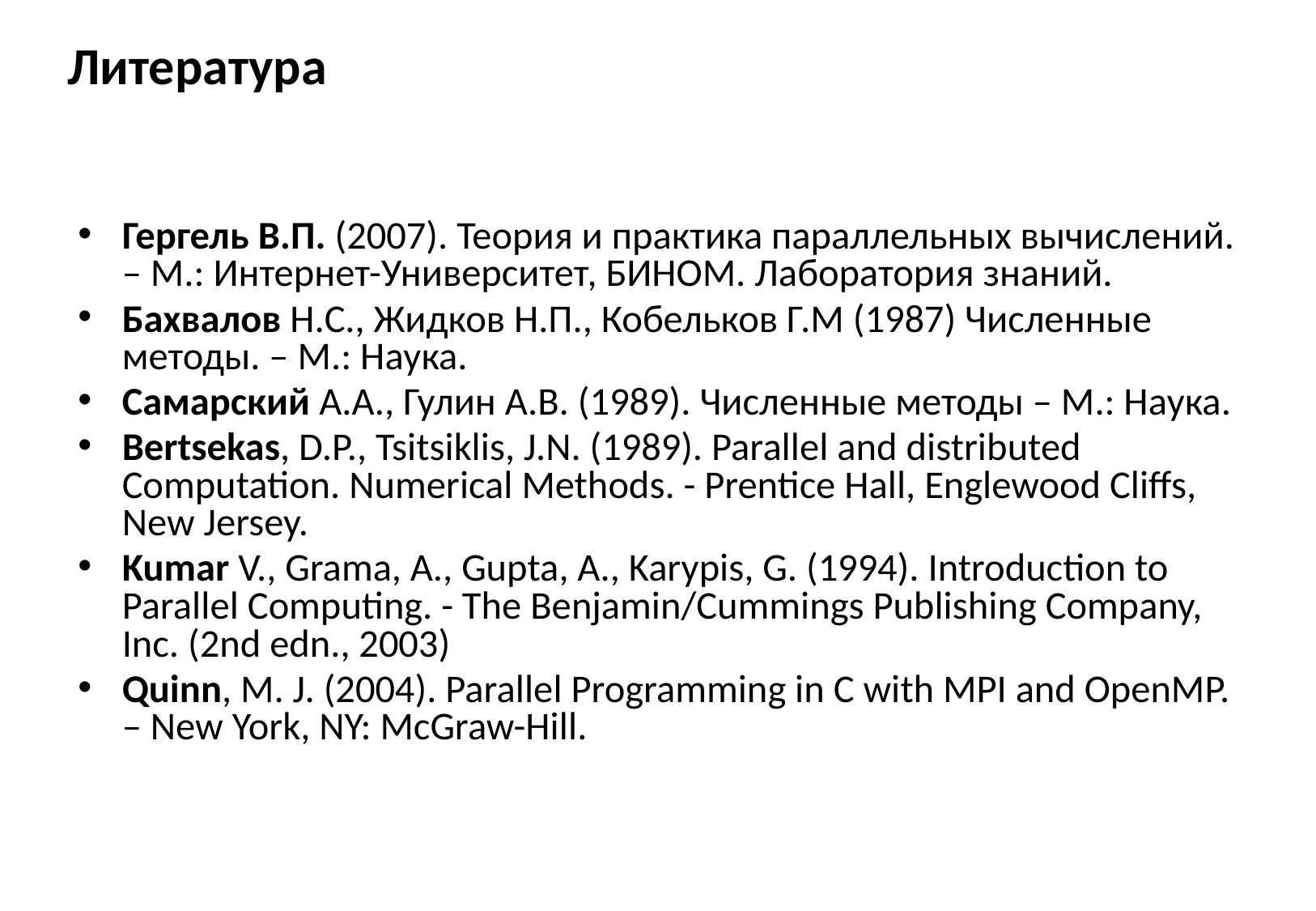

# Литература
Гергель В.П. (2007). Теория и практика параллельных вычислений. – М.: Интернет-Университет, БИНОМ. Лаборатория знаний.
Бахвалов Н.С., Жидков Н.П., Кобельков Г.М (1987) Численные методы. – М.: Наука.
Самарский А.А., Гулин А.В. (1989). Численные методы – М.: Наука.
Bertsekas, D.P., Tsitsiklis, J.N. (1989). Parallel and distributed Computation. Numerical Methods. - Prentice Hall, Englewood Cliffs, New Jersey.
Kumar V., Grama, A., Gupta, A., Karypis, G. (1994). Introduction to Parallel Computing. - The Benjamin/Cummings Publishing Company, Inc. (2nd edn., 2003)
Quinn, M. J. (2004). Parallel Programming in C with MPI and OpenMP. – New York, NY: McGraw-Hill.